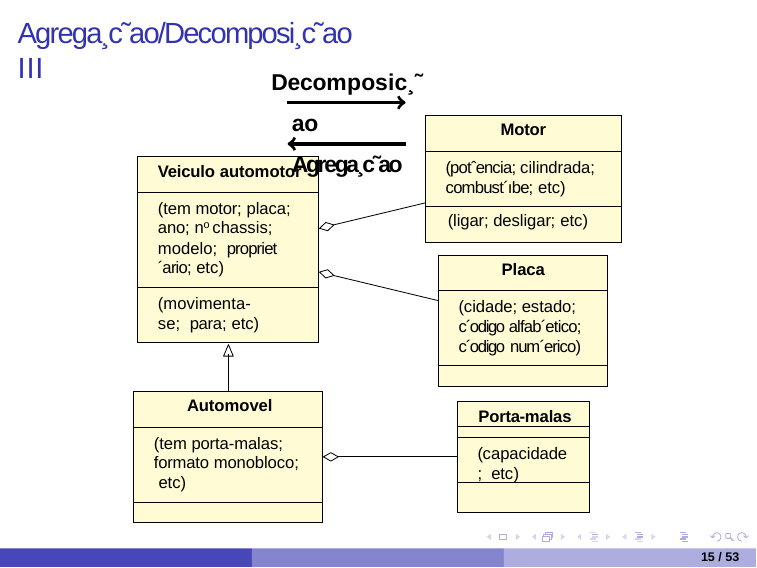

# Agrega¸c˜ao/Decomposi¸c˜ao III
Decomposic¸˜ao  Agrega¸c˜ao

| Motor |
| --- |
| (potˆencia; cilindrada; combust´ıbe; etc) |
| (ligar; desligar; etc) |

| Veiculo automotor |
| --- |
| (tem motor; placa; ano; no chassis; modelo; propriet´ario; etc) |
| (movimenta-se; para; etc) |

| Placa |
| --- |
| (cidade; estado; c´odigo alfab´etico; c´odigo num´erico) |
|  |

|  |  |
| --- | --- |
| Automovel |  |
| (tem porta-malas; formato monobloco; etc) |  |
|  |  |

Porta-malas
(capacidade;  etc)

15 / 53